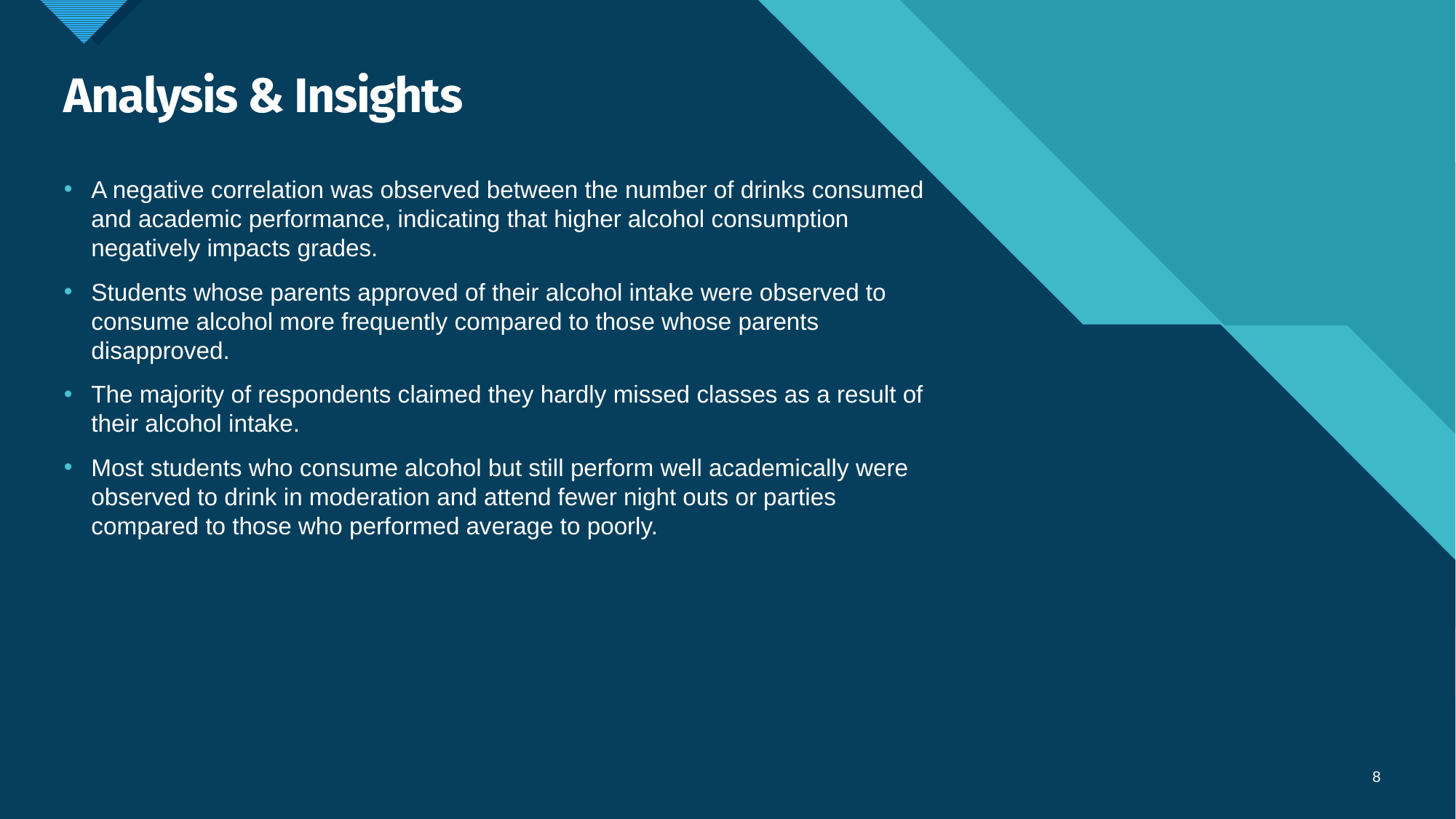

# Analysis & Insights
A negative correlation was observed between the number of drinks consumed and academic performance, indicating that higher alcohol consumption negatively impacts grades.
Students whose parents approved of their alcohol intake were observed to consume alcohol more frequently compared to those whose parents disapproved.
The majority of respondents claimed they hardly missed classes as a result of their alcohol intake.
Most students who consume alcohol but still perform well academically were observed to drink in moderation and attend fewer night outs or parties compared to those who performed average to poorly.
8